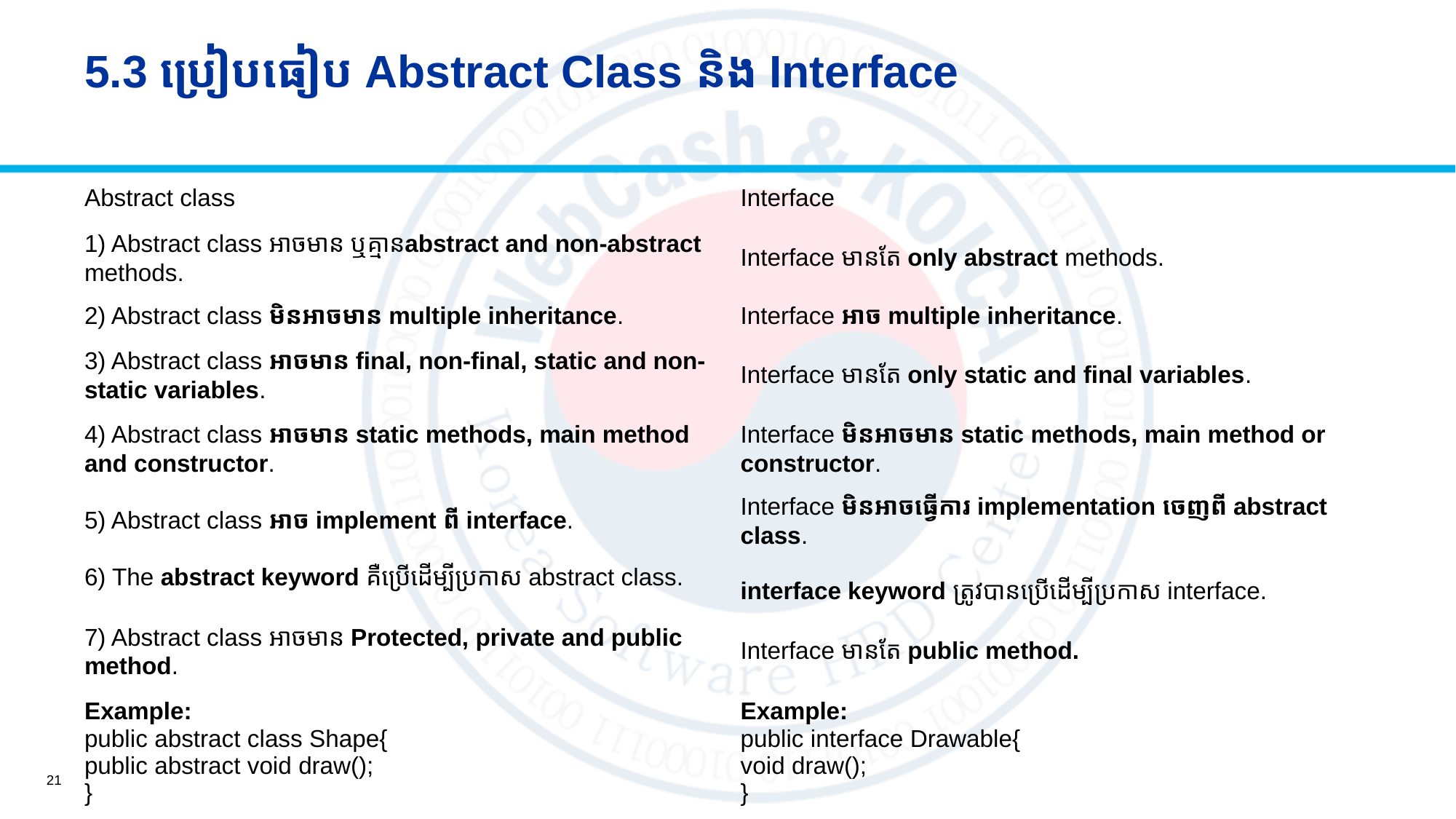

# 5.3 ប្រៀបធៀប Abstract Class និង Interface

| Abstract class | Interface |
| --- | --- |
| 1) Abstract class អាចមាន ឬគ្មានabstract and non-abstract methods. | Interface មានតែ only abstract methods. |
| 2) Abstract class មិនអាចមាន multiple inheritance. | Interface អាច multiple inheritance. |
| 3) Abstract class អាចមាន final, non-final, static and non-static variables. | Interface មានតែ only static and final variables. |
| 4) Abstract class អាចមាន static methods, main method and constructor. | Interface មិនអាចមាន static methods, main method or constructor. |
| 5) Abstract class អាច implement ពី interface. | Interface មិនអាចធ្វើការ implementation ចេញពី abstract class. |
| 6) The abstract keyword គឺប្រើដើម្បីប្រកាស abstract class. 7) Abstract class អាចមាន Protected, ​​private and public method. | interface keyword ត្រូវបានប្រើដើម្បីប្រកាស interface. Interface មានតែ public method. |
| Example: public abstract class Shape{ public abstract void draw(); } | Example: public interface Drawable{ void draw(); } |
21